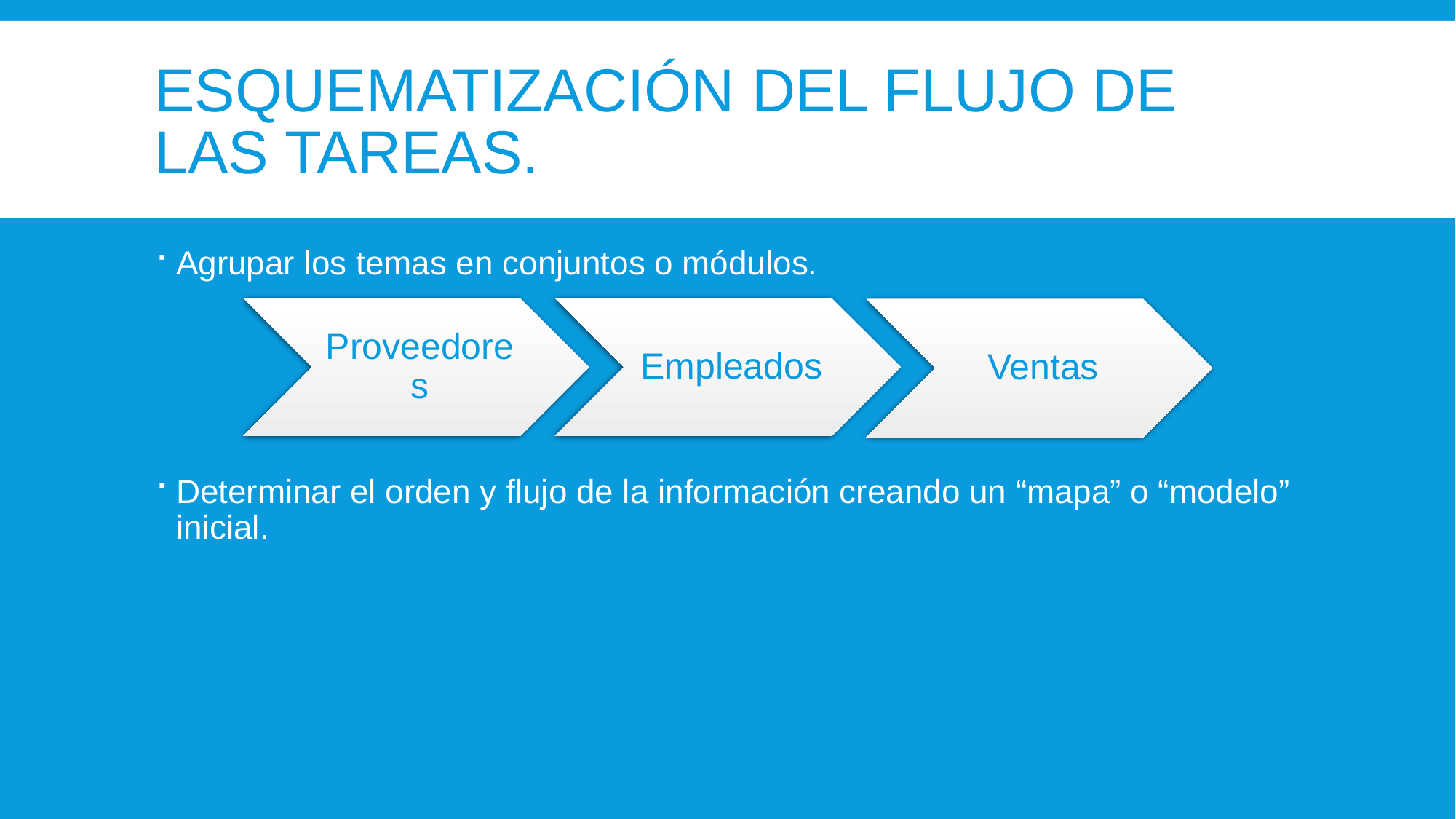

# Esquematización del flujo de las tareas.
Proveedores
Empleados
Ventas
Agrupar los temas en conjuntos o módulos.

Determinar el orden y flujo de la información creando un “mapa” o “modelo” inicial.